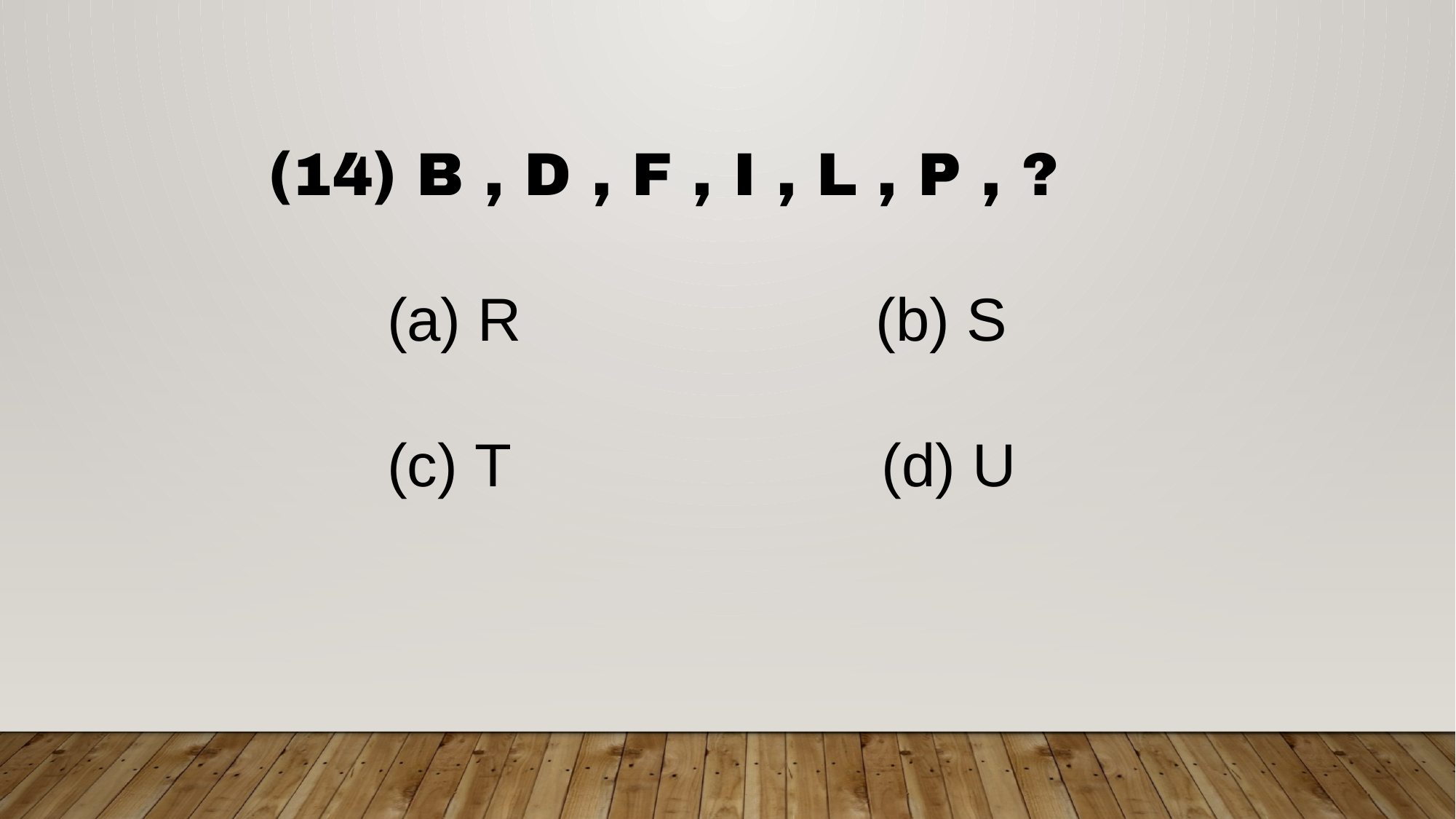

B , D , F , I , L , P , ?

       (a) R                     (b) S

       (c) T                      (d) U